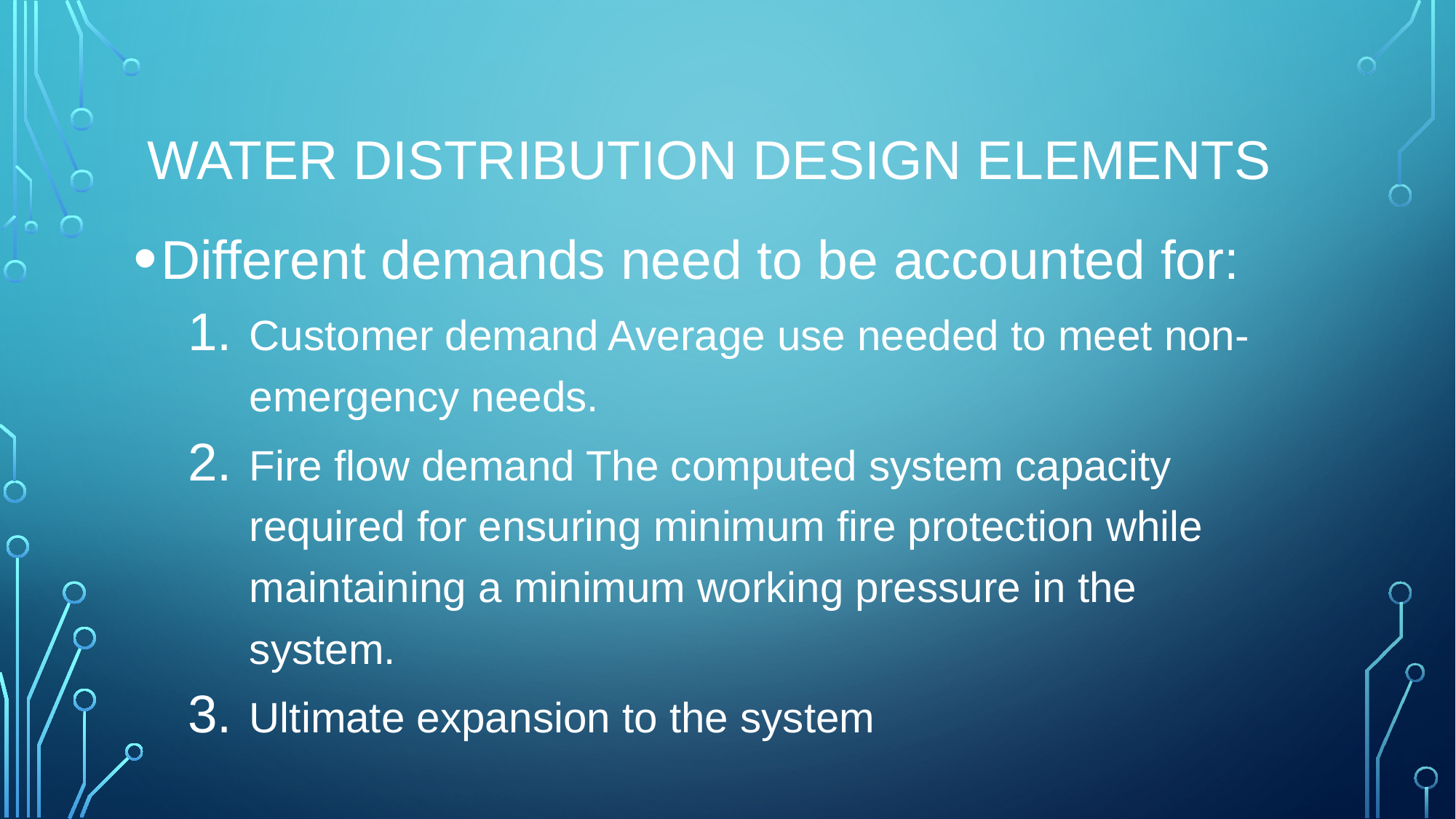

# Water distribution design Elements
Different demands need to be accounted for:
Customer demand Average use needed to meet non-emergency needs.
Fire flow demand The computed system capacity required for ensuring minimum fire protection while maintaining a minimum working pressure in the system.
Ultimate expansion to the system